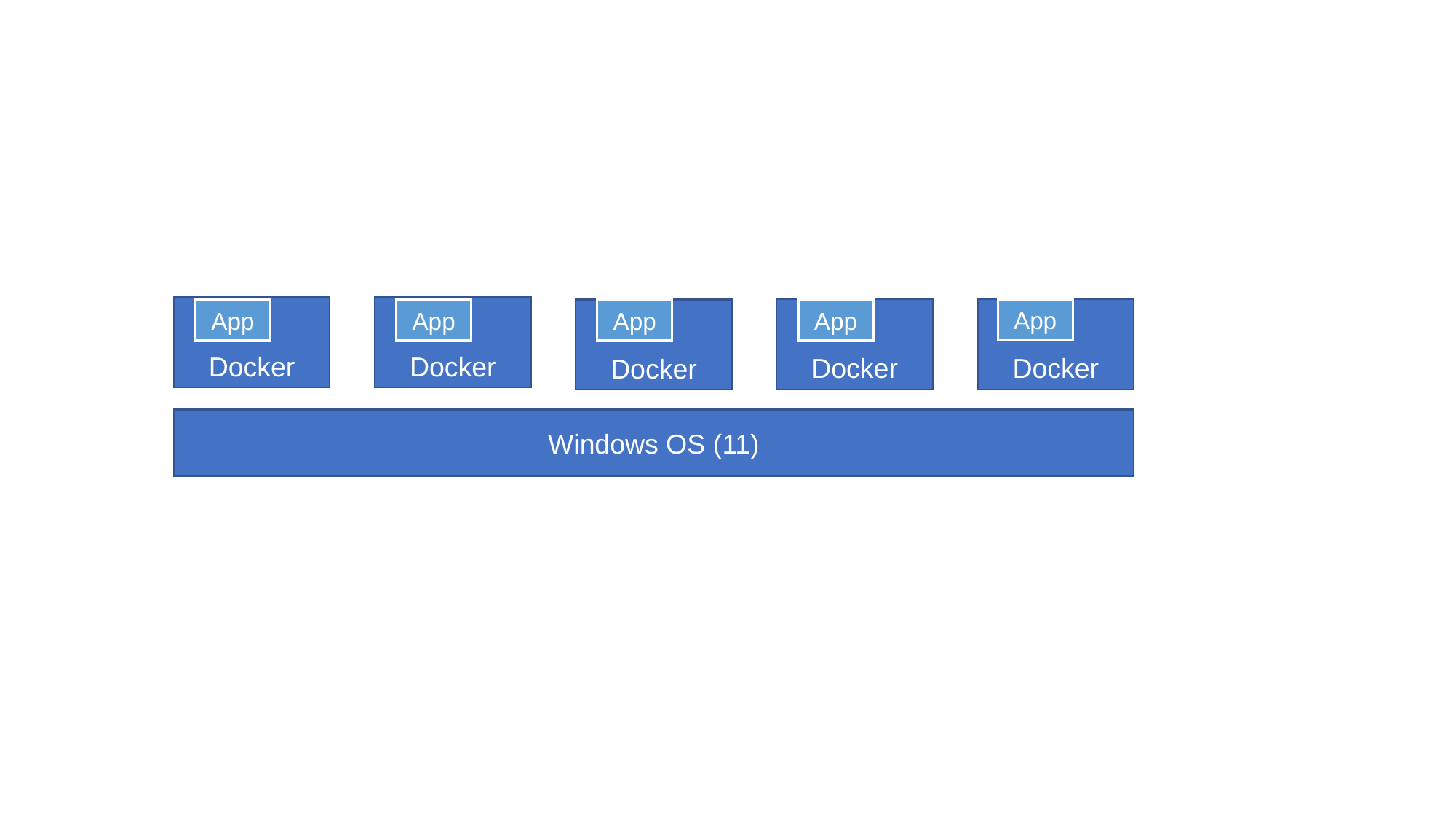

Docker
Docker
Docker
Docker
App
Docker
App
App
App
App
Windows OS (11)